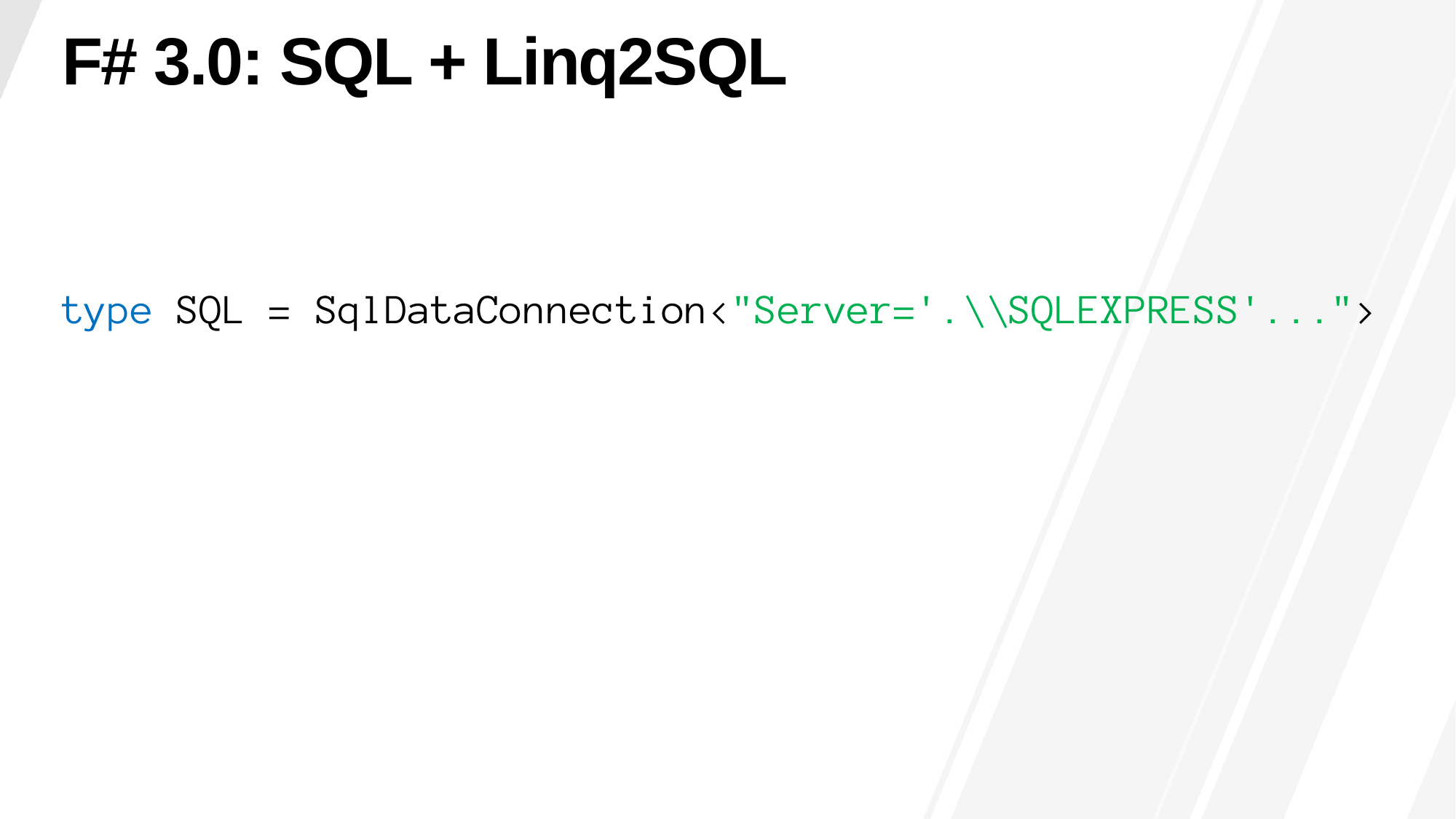

# F# 3.0: SQL + Linq2SQL

type SQL = SqlDataConnection<"Server='.\\SQLEXPRESS'...">